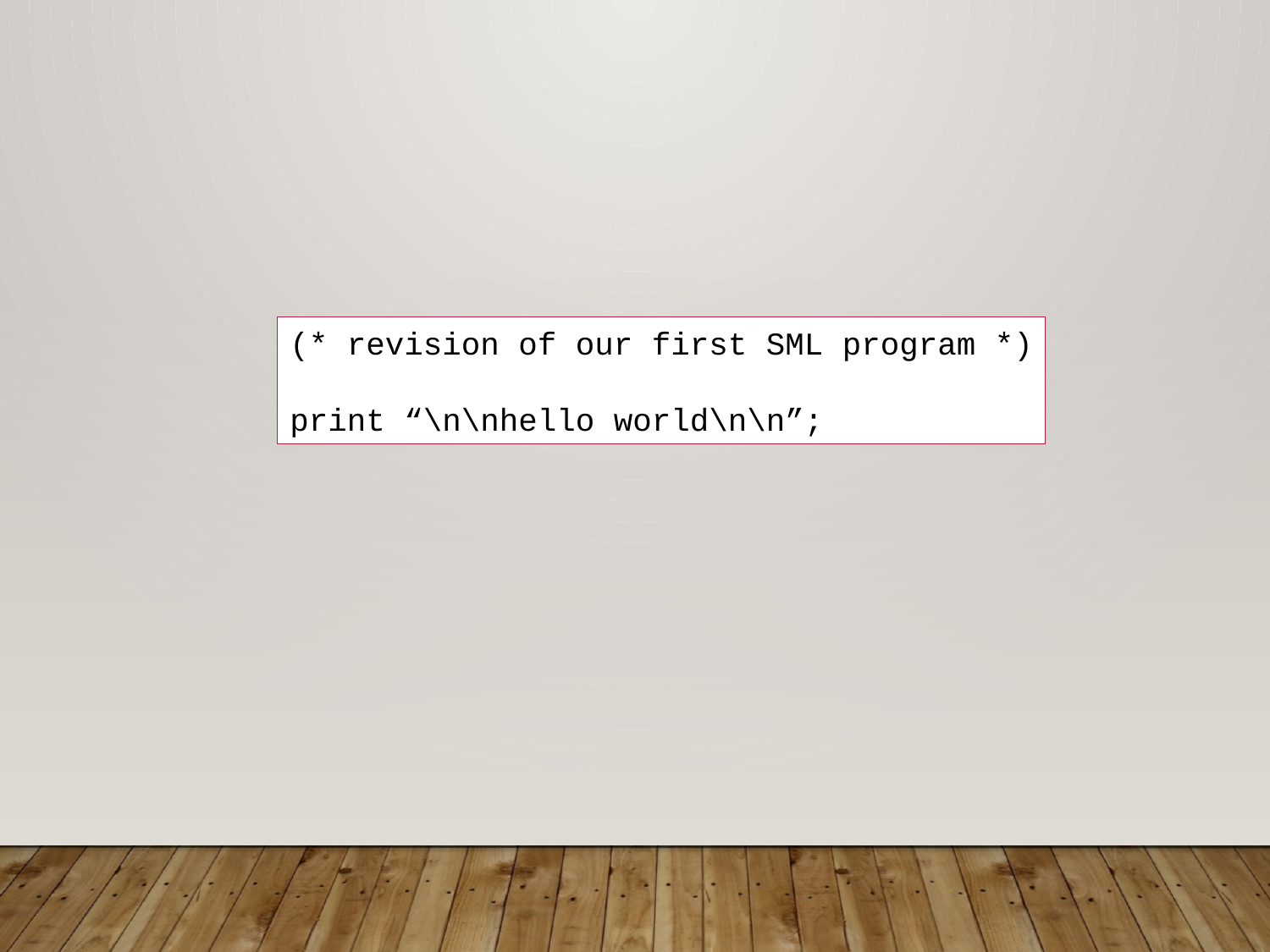

(* revision of our first SML program *)

print “\n\nhello world\n\n”;